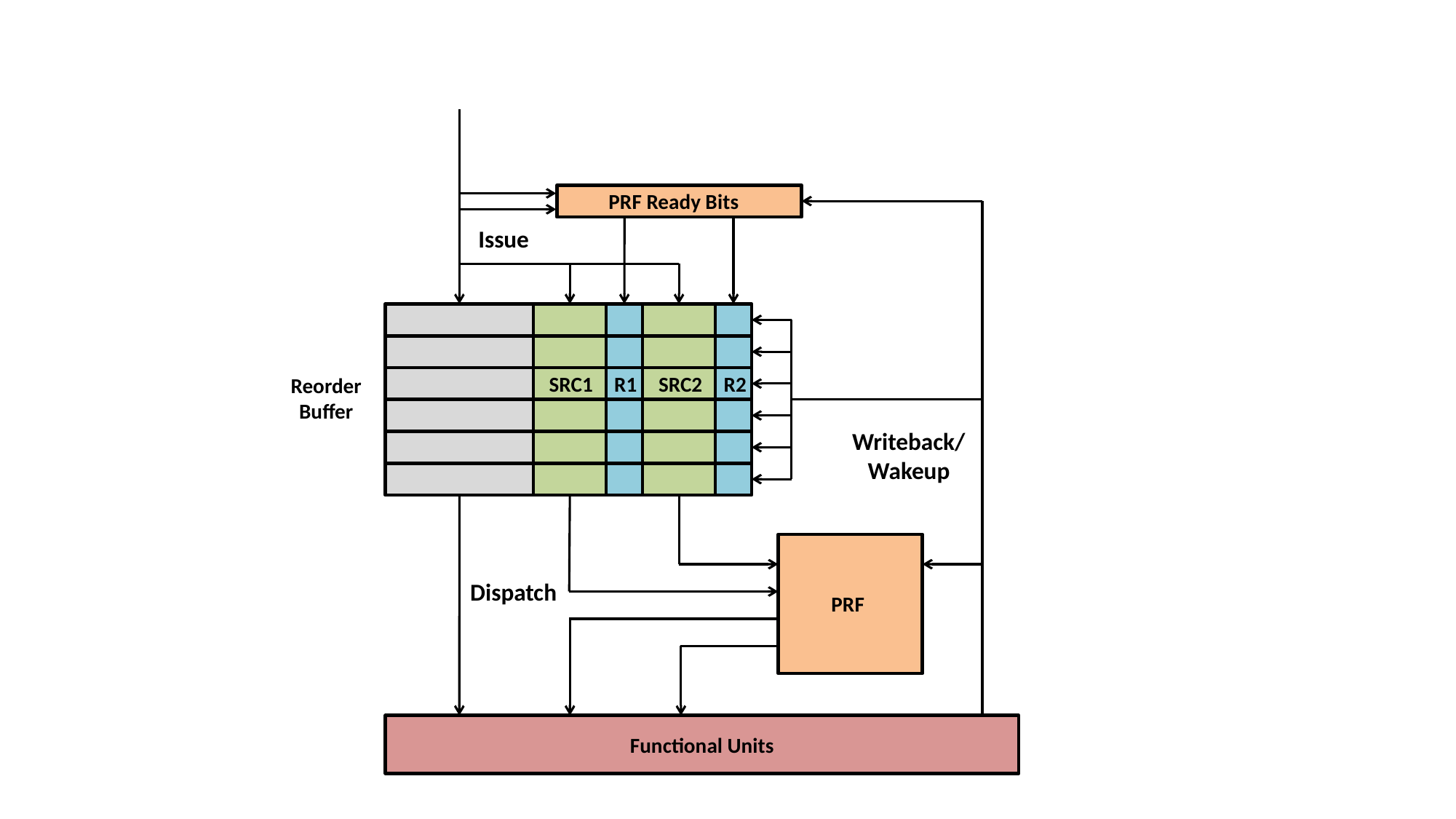

PRF Ready Bits

Issue

SRC1
R1
SRC2
R2
Reorder Buffer
Writeback/
Wakeup

Dispatch
PRF
Functional Units